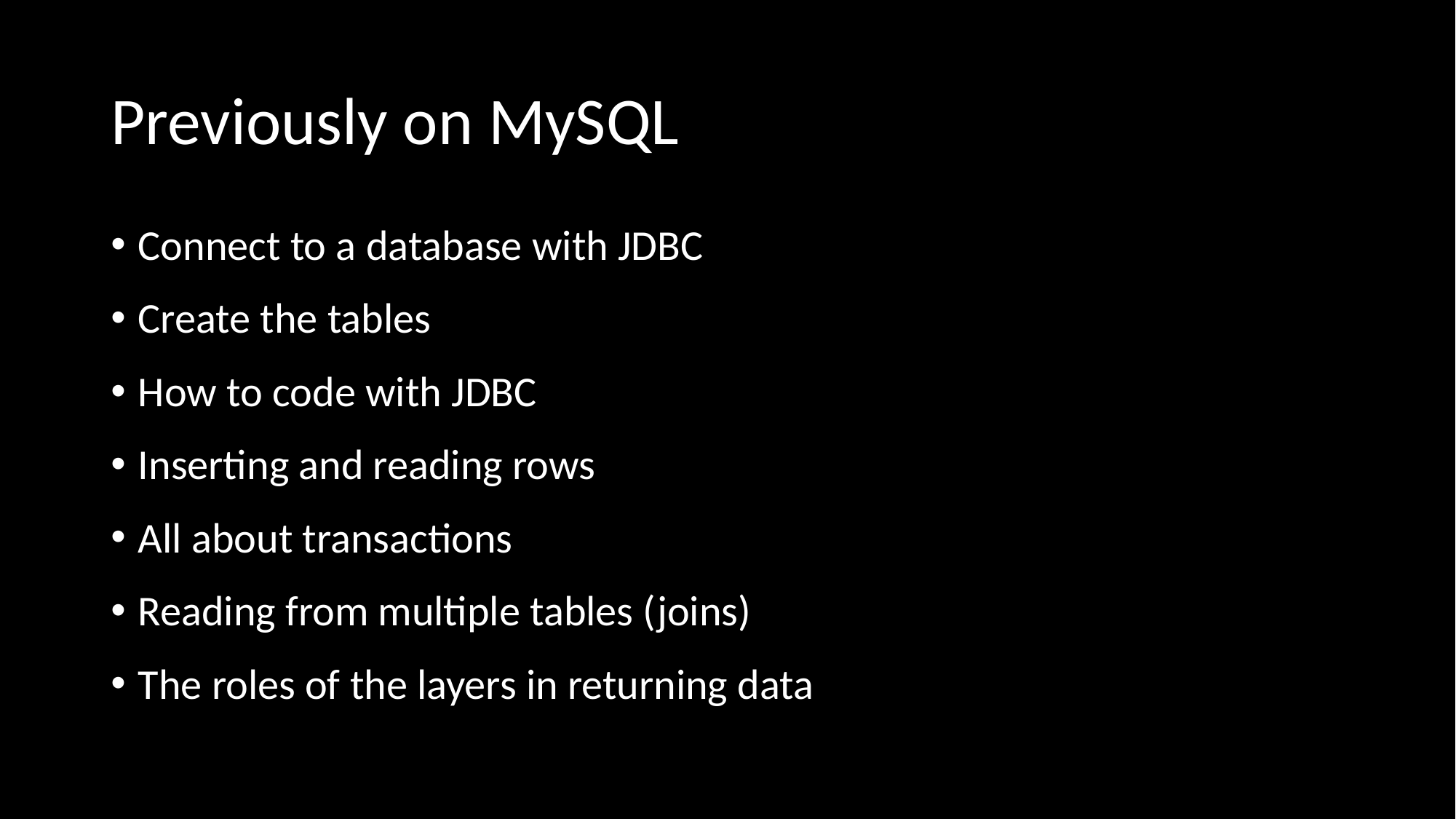

# Previously on MySQL
Connect to a database with JDBC
Create the tables
How to code with JDBC
Inserting and reading rows
All about transactions
Reading from multiple tables (joins)
The roles of the layers in returning data